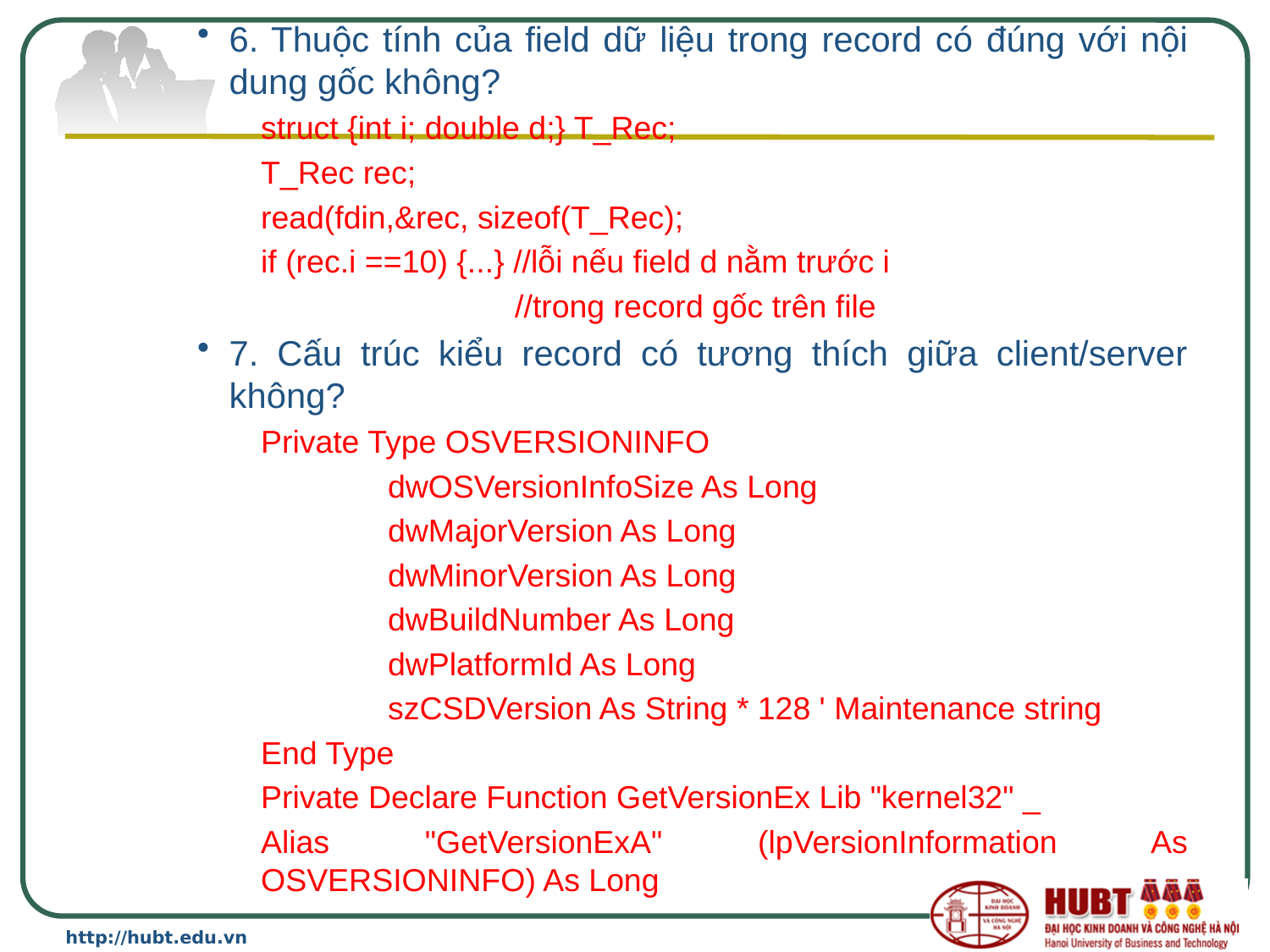

6. Thuộc tính của field dữ liệu trong record có đúng với nội dung gốc không?
struct {int i; double d;} T_Rec;
T_Rec rec;
read(fdin,&rec, sizeof(T_Rec);
if (rec.i ==10) {...} //lỗi nếu field d nằm trước i
		//trong record gốc trên file
7. Cấu trúc kiểu record có tương thích giữa client/server không?
Private Type OSVERSIONINFO
	dwOSVersionInfoSize As Long
	dwMajorVersion As Long
	dwMinorVersion As Long
	dwBuildNumber As Long
	dwPlatformId As Long
	szCSDVersion As String * 128 ' Maintenance string
End Type
Private Declare Function GetVersionEx Lib "kernel32" _
Alias "GetVersionExA" (lpVersionInformation As OSVERSIONINFO) As Long
http://hubt.edu.vn